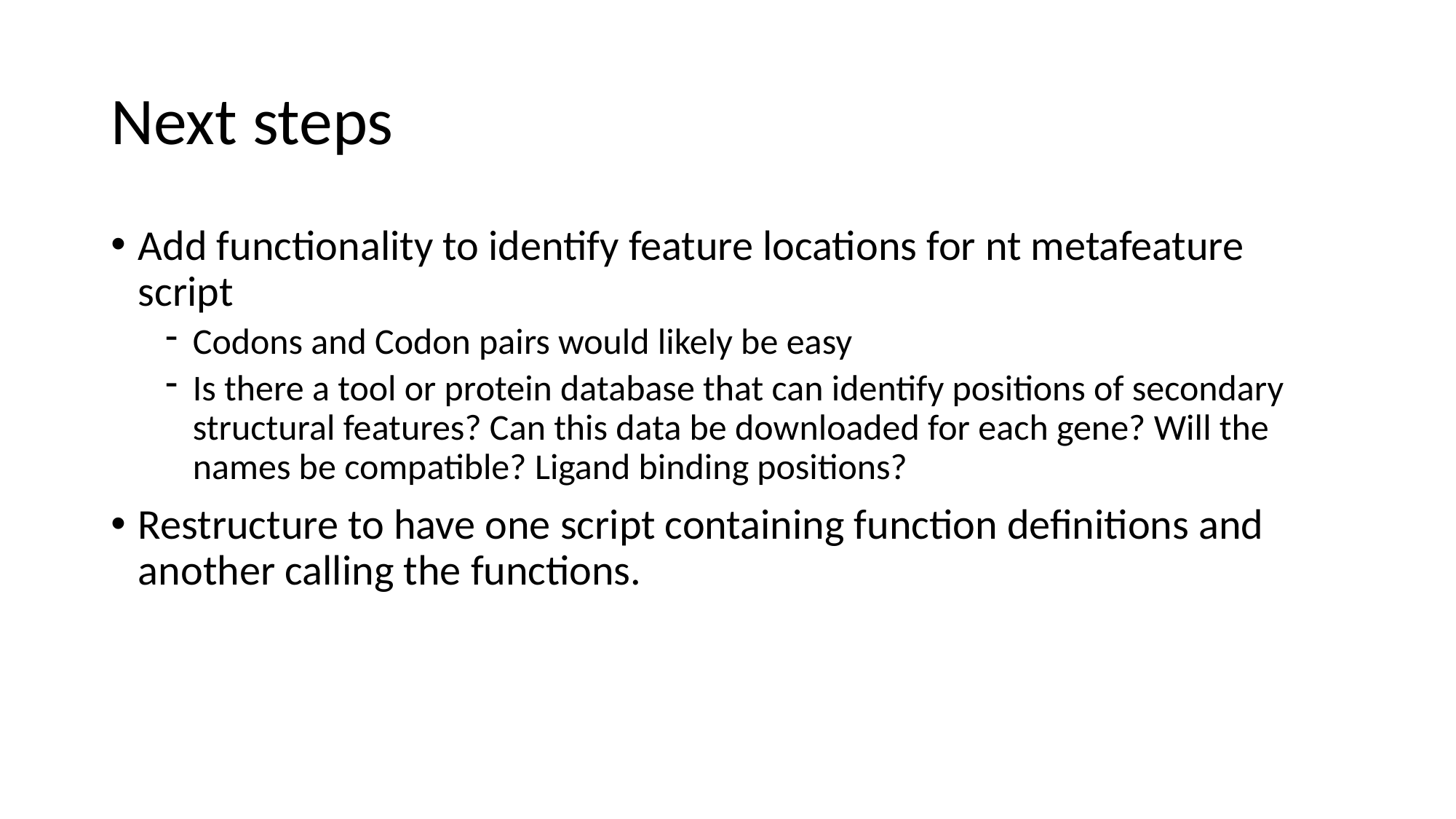

# Next steps
Add functionality to identify feature locations for nt metafeature script
Codons and Codon pairs would likely be easy
Is there a tool or protein database that can identify positions of secondary structural features? Can this data be downloaded for each gene? Will the names be compatible? Ligand binding positions?
Restructure to have one script containing function definitions and another calling the functions.